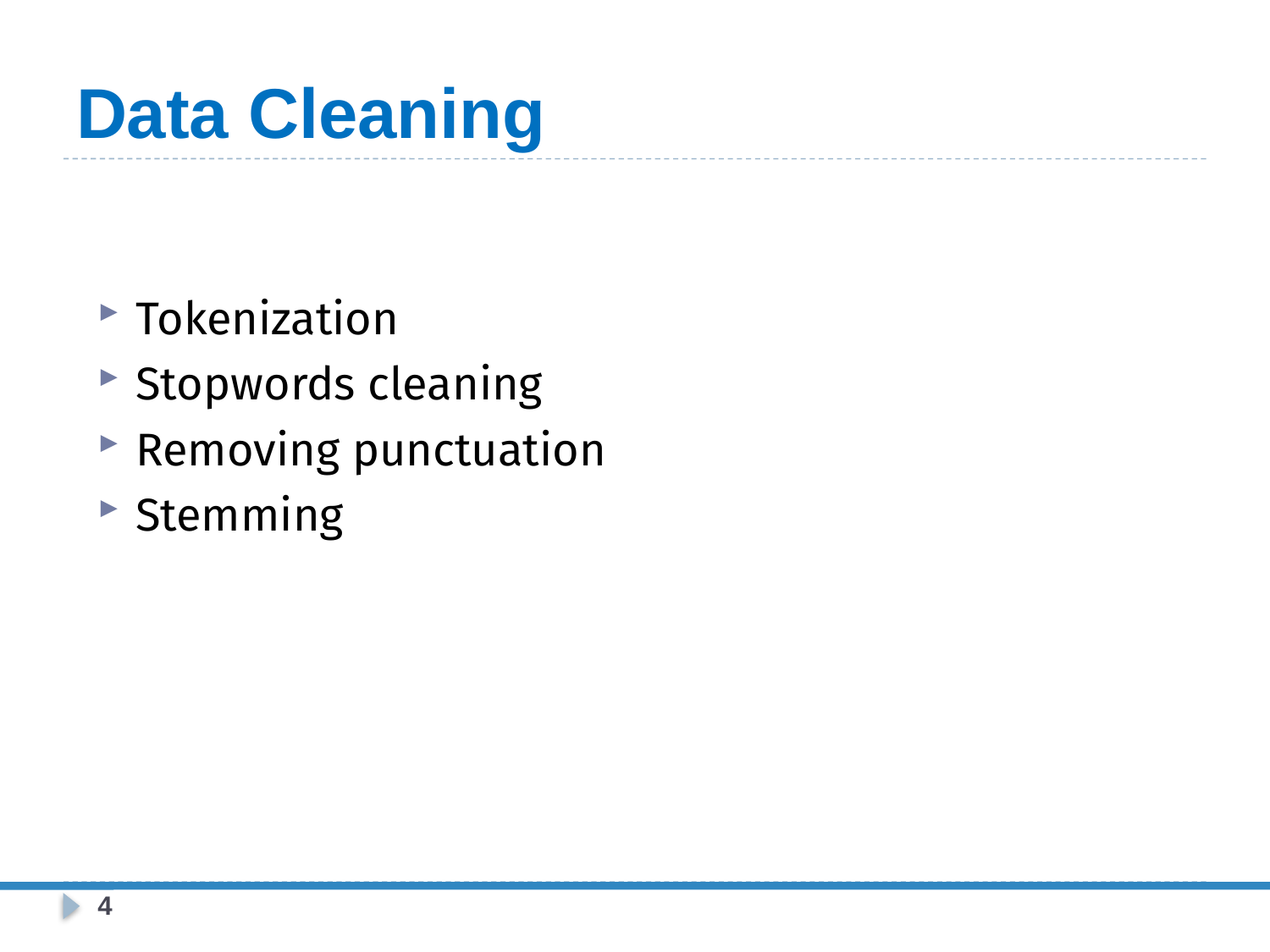

# Data Cleaning
Tokenization
Stopwords cleaning
Removing punctuation
Stemming
4